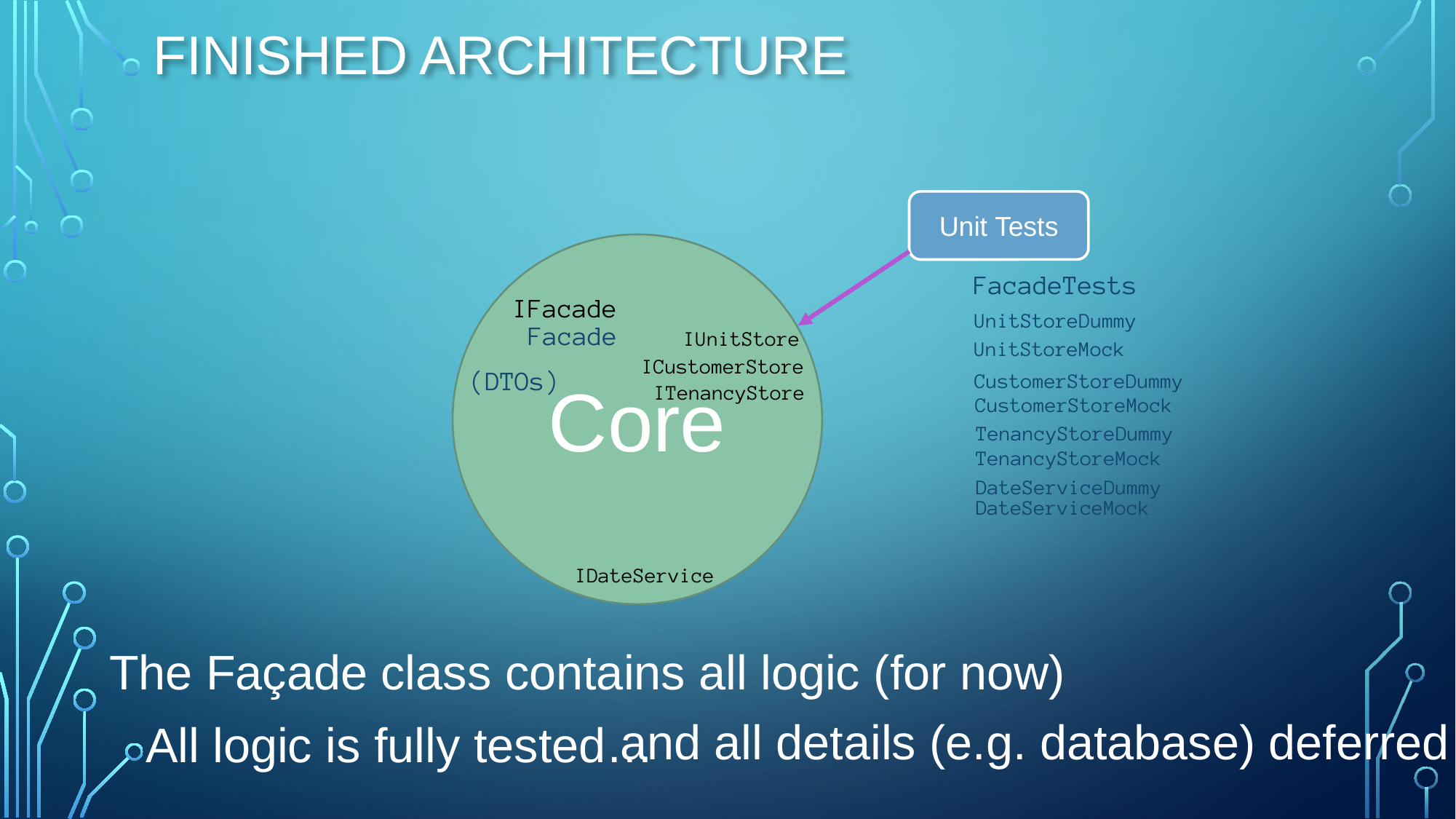

# Finished Architecture
Unit Tests
Core
FacadeTests
IFacade
UnitStoreDummy
Facade
IUnitStore
UnitStoreMock
ICustomerStore
(DTOs)
CustomerStoreDummy
ITenancyStore
CustomerStoreMock
TenancyStoreDummy
TenancyStoreMock
DateServiceDummy
DateServiceMock
IDateService
The Façade class contains all logic (for now)
and all details (e.g. database) deferred
All logic is fully tested…